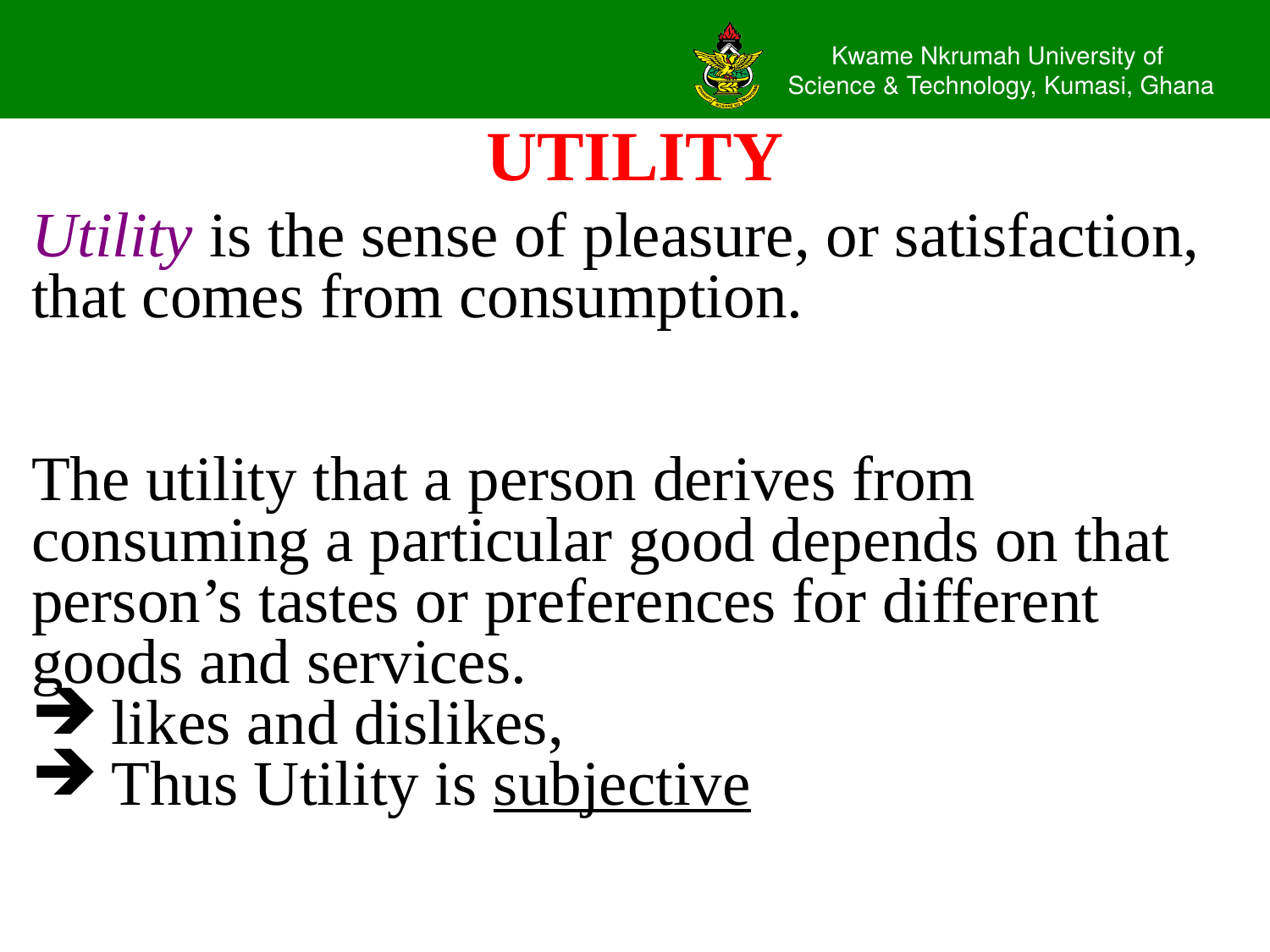

# UTILITY
Utility is the sense of pleasure, or satisfaction, that comes from consumption.

The utility that a person derives from consuming a particular good depends on that person’s tastes or preferences for different goods and services.
likes and dislikes,
Thus Utility is subjective